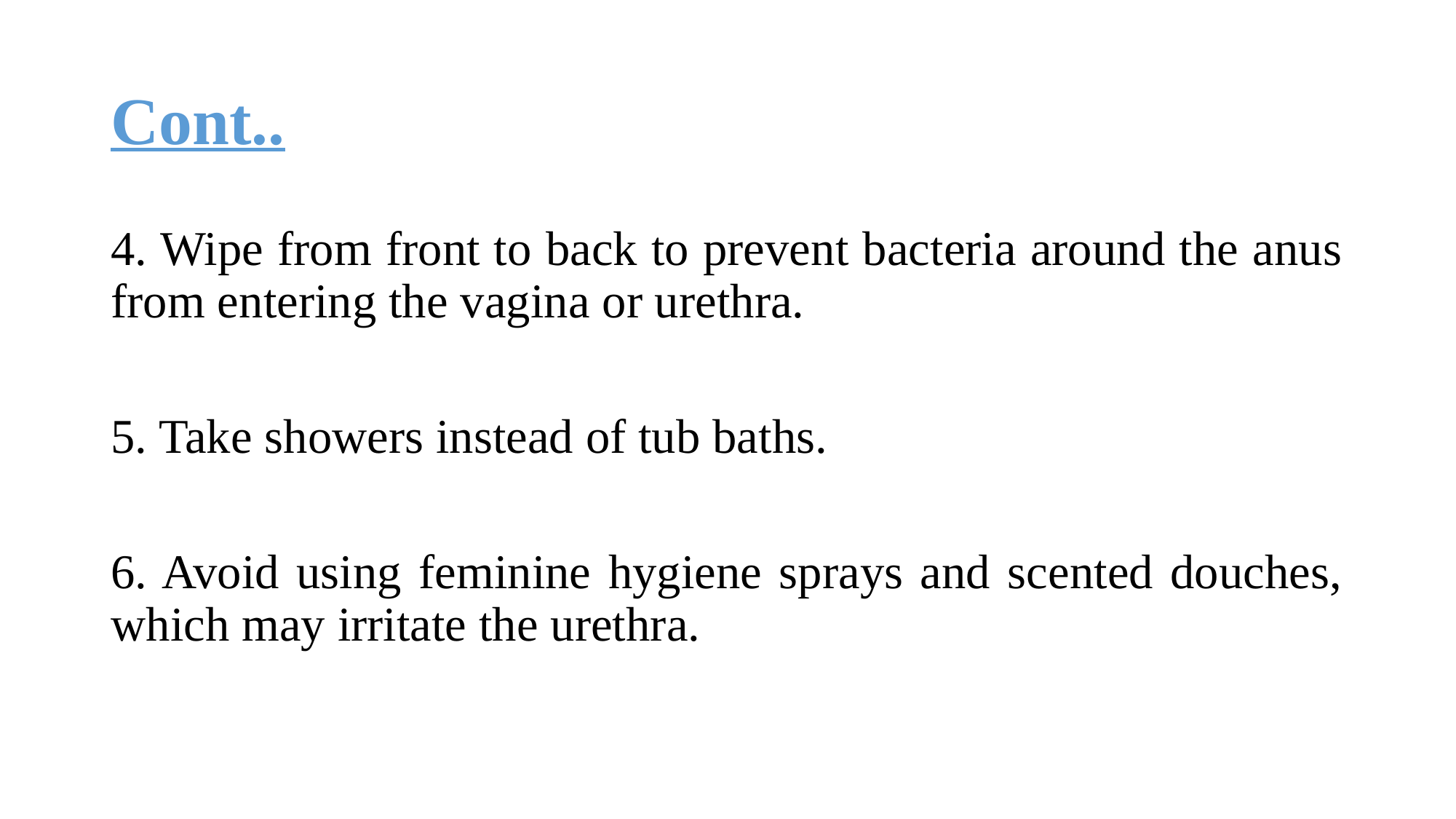

# Cont..
4. Wipe from front to back to prevent bacteria around the anus from entering the vagina or urethra.

5. Take showers instead of tub baths.

6. Avoid using feminine hygiene sprays and scented douches, which may irritate the urethra.